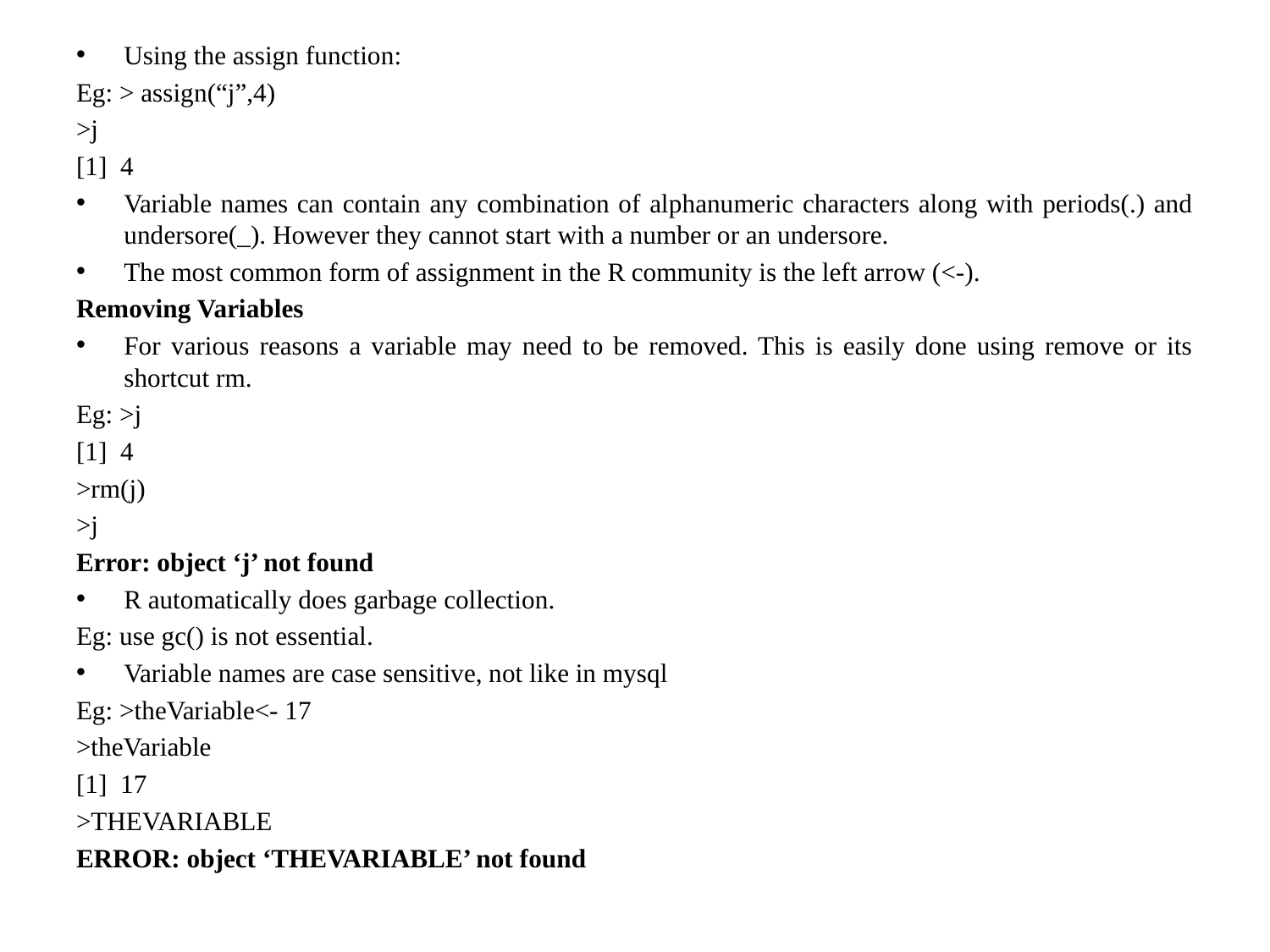

Using the assign function:
Eg: > assign(“j”,4)
>j
[1]  4
Variable names can contain any combination of alphanumeric characters along with periods(.) and undersore(_). However they cannot start with a number or an undersore.
The most common form of assignment in the R community is the left arrow (<-).
Removing Variables
For various reasons a variable may need to be removed. This is easily done using remove or its shortcut rm.
Eg: >j
[1]  4
>rm(j)
>j
Error: object ‘j’ not found
R automatically does garbage collection.
Eg: use gc() is not essential.
Variable names are case sensitive, not like in mysql
Eg: >theVariable<- 17
>theVariable
[1]  17
>THEVARIABLE
ERROR: object ‘THEVARIABLE’ not found